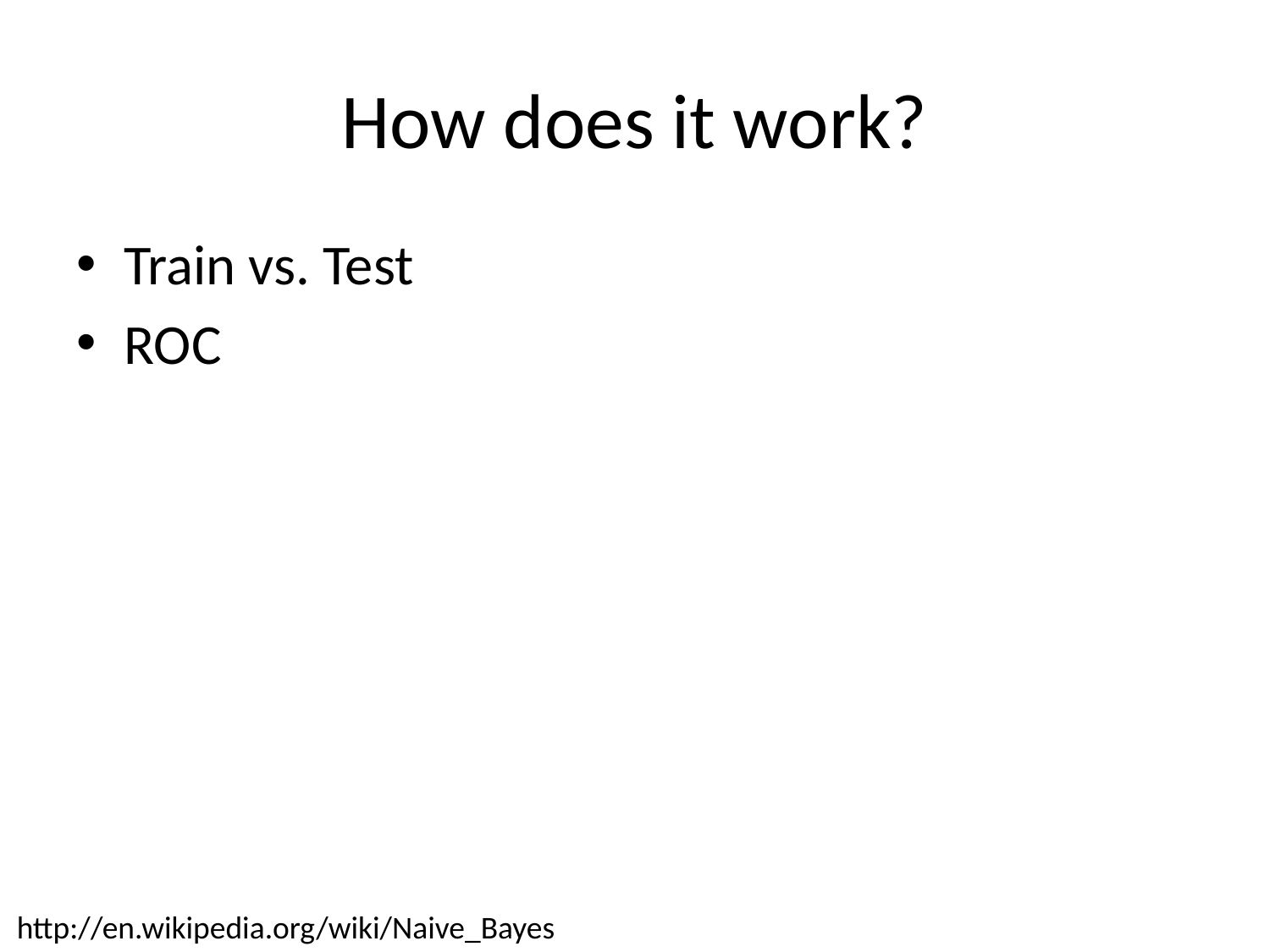

# How does it work?
Train vs. Test
ROC

http://en.wikipedia.org/wiki/Naive_Bayes